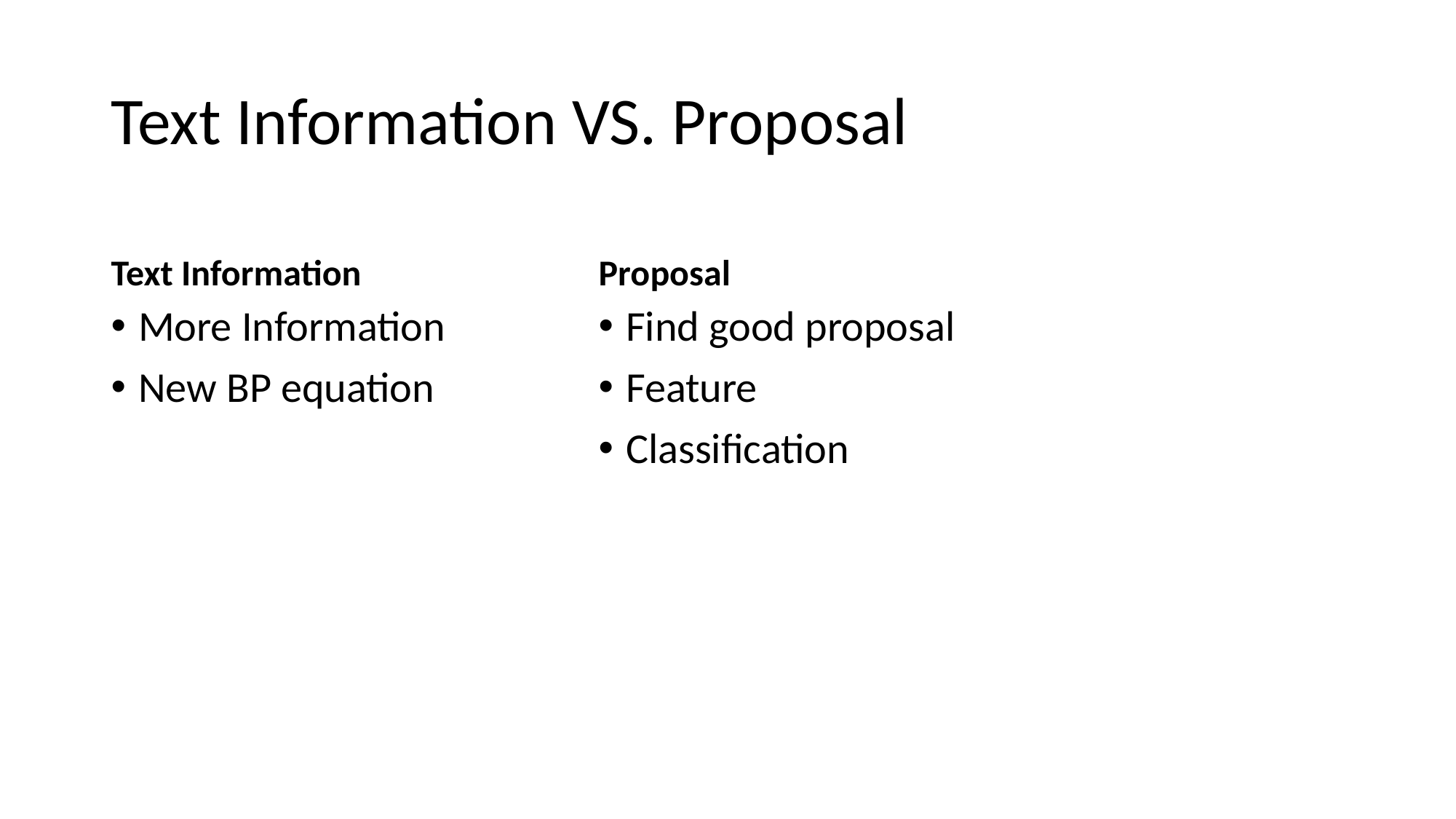

# Text Information VS. Proposal
Text Information
Proposal
More Information
New BP equation
Find good proposal
Feature
Classification